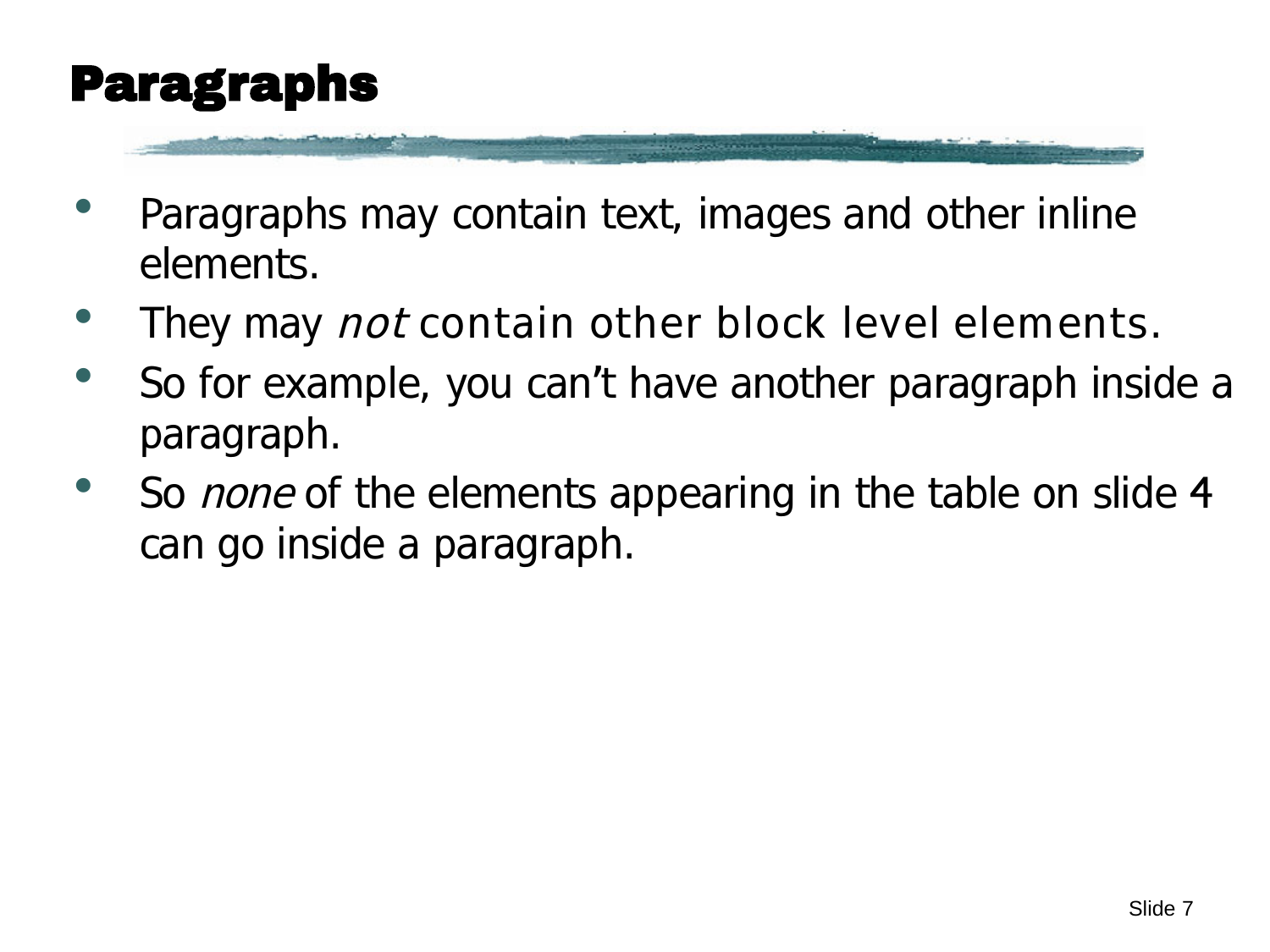

# Paragraphs
Paragraphs may contain text, images and other inline elements.
They may not contain other block level elements.
So for example, you can’t have another paragraph inside a paragraph.
So none of the elements appearing in the table on slide 4 can go inside a paragraph.

Slide 7